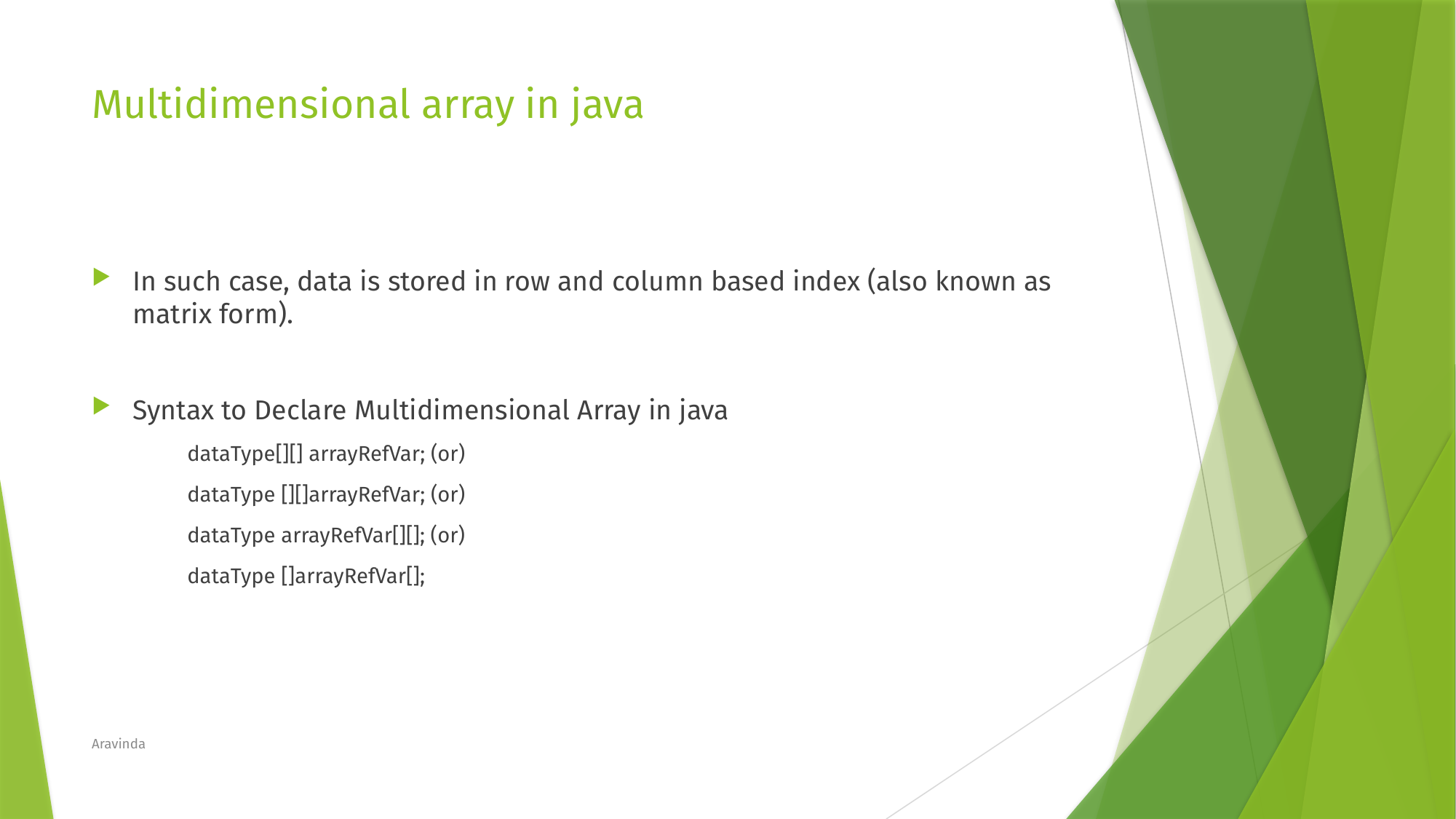

# Multidimensional array in java
In such case, data is stored in row and column based index (also known as matrix form).

Syntax to Declare Multidimensional Array in java
dataType[][] arrayRefVar; (or)
dataType [][]arrayRefVar; (or)
dataType arrayRefVar[][]; (or)
dataType []arrayRefVar[];

Aravinda